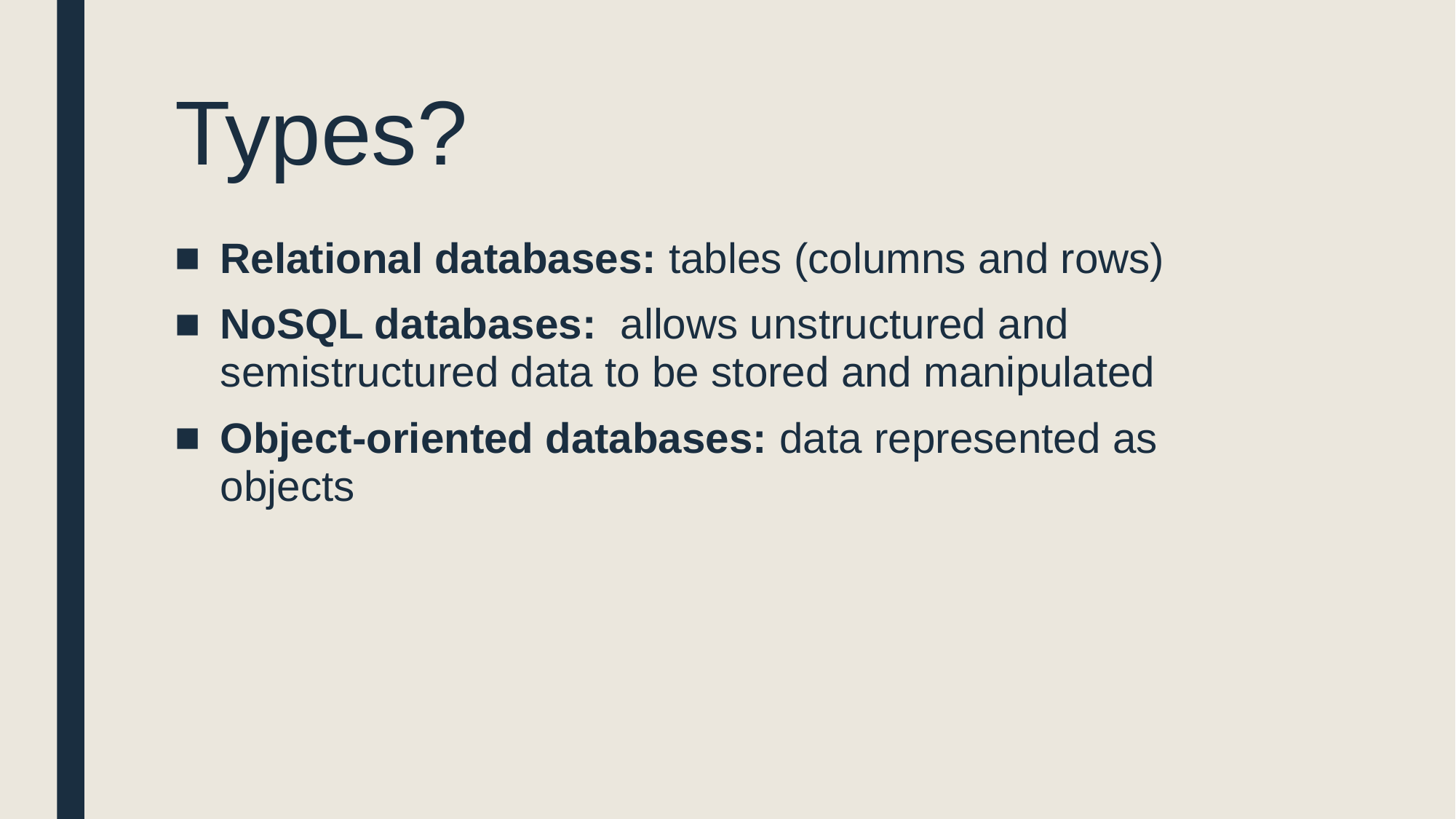

# Types?
Relational databases: tables (columns and rows)
NoSQL databases:  allows unstructured and semistructured data to be stored and manipulated
Object-oriented databases: data represented as objects